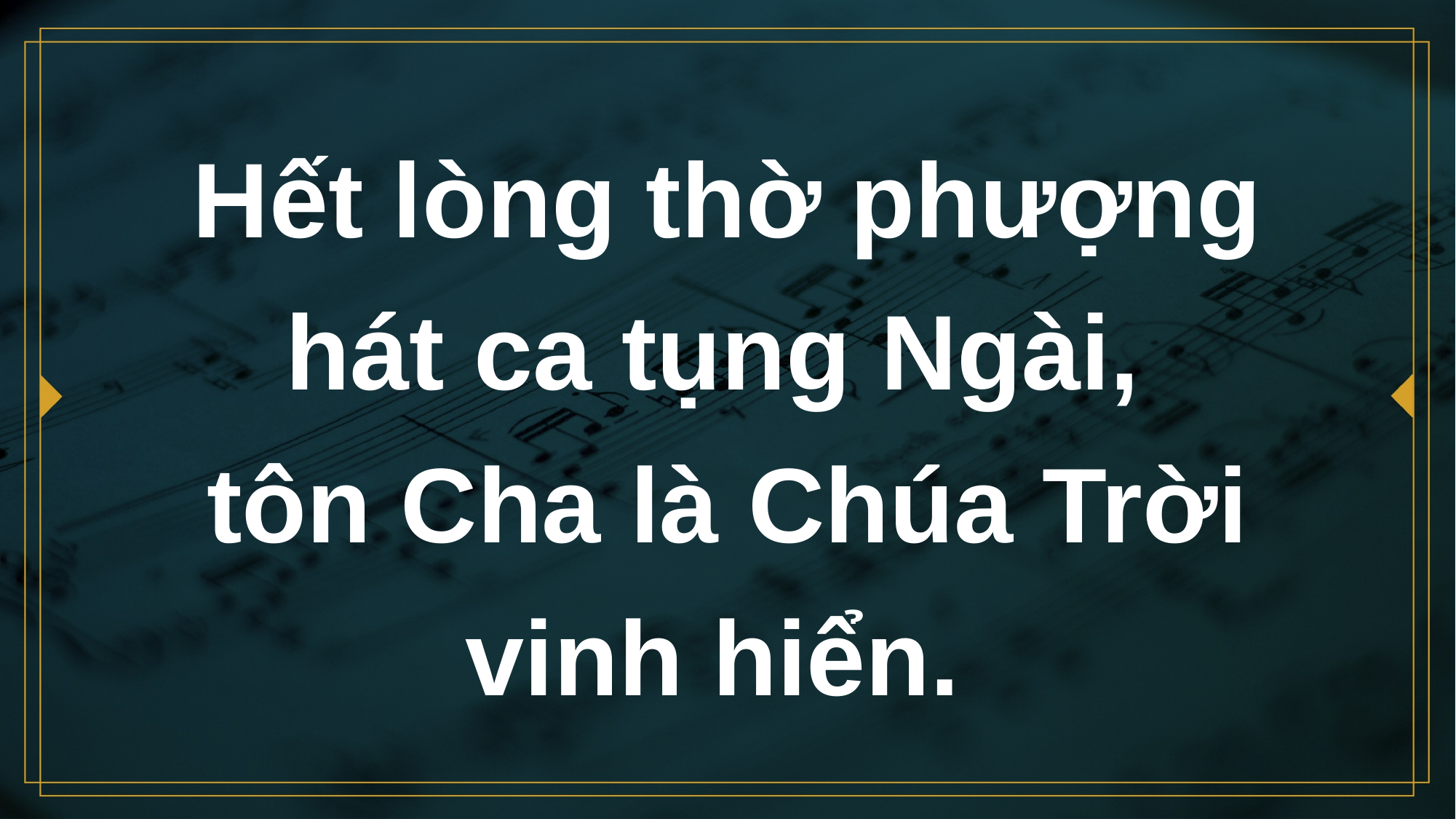

# Hết lòng thờ phượng hát ca tụng Ngài,
tôn Cha là Chúa Trời
vinh hiển.